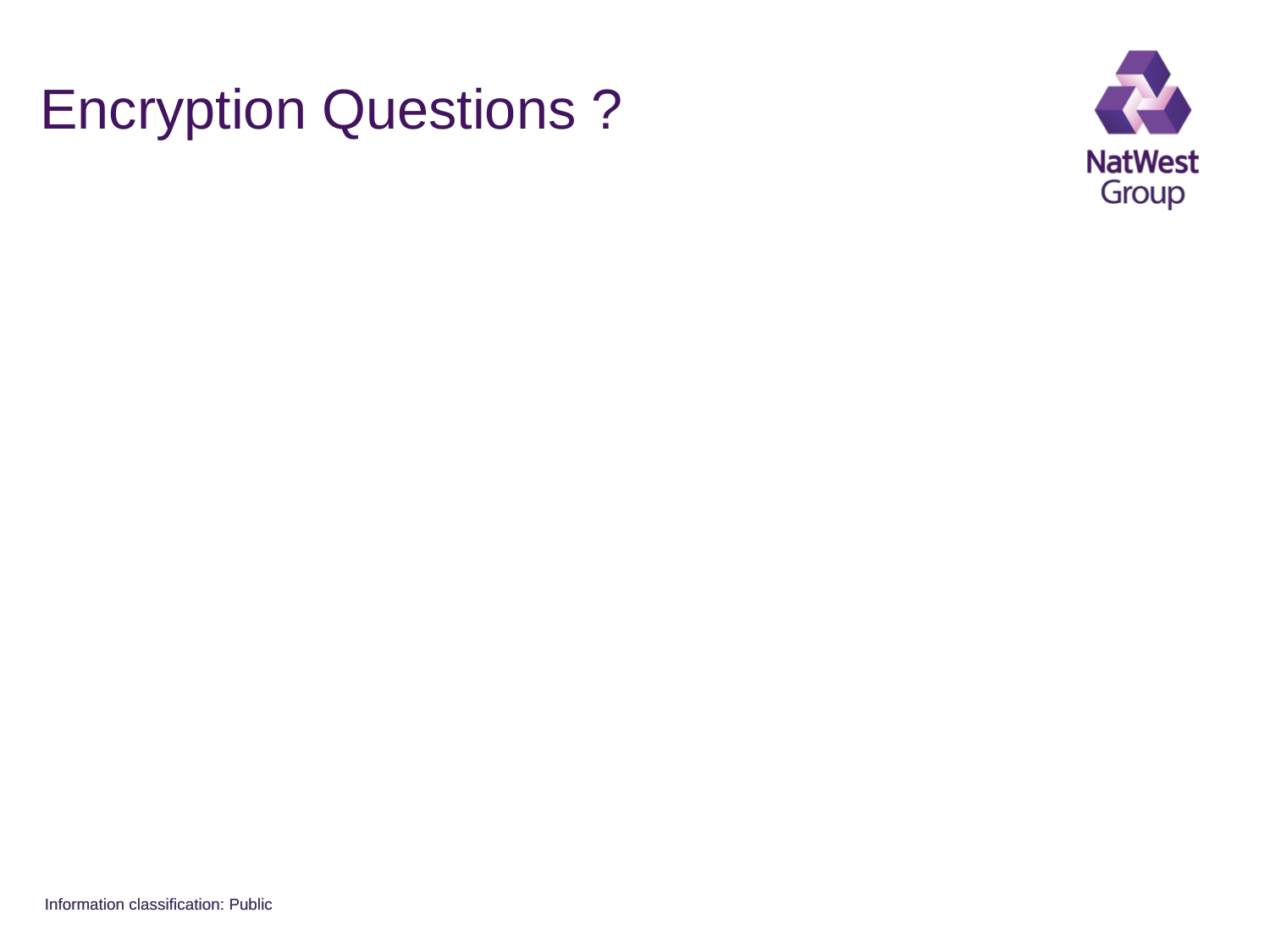

FOR INTERNAL USE ONLY
# Encryption Questions ?

Information classiﬁcation: Public